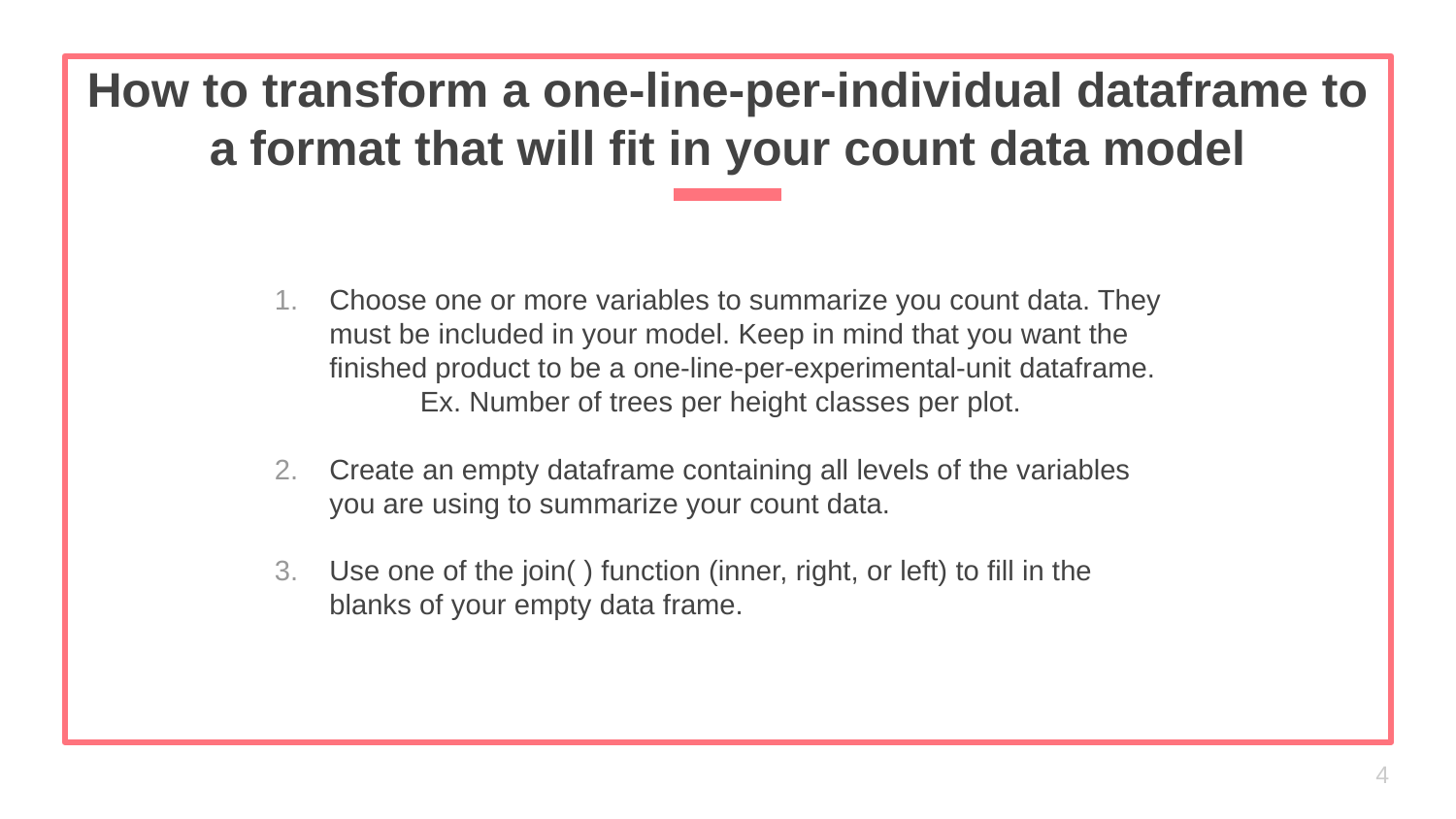

# How to transform a one-line-per-individual dataframe to a format that will fit in your count data model
Choose one or more variables to summarize you count data. They must be included in your model. Keep in mind that you want the finished product to be a one-line-per-experimental-unit dataframe.
	Ex. Number of trees per height classes per plot.

Create an empty dataframe containing all levels of the variables you are using to summarize your count data.

Use one of the join( ) function (inner, right, or left) to fill in the blanks of your empty data frame.

4